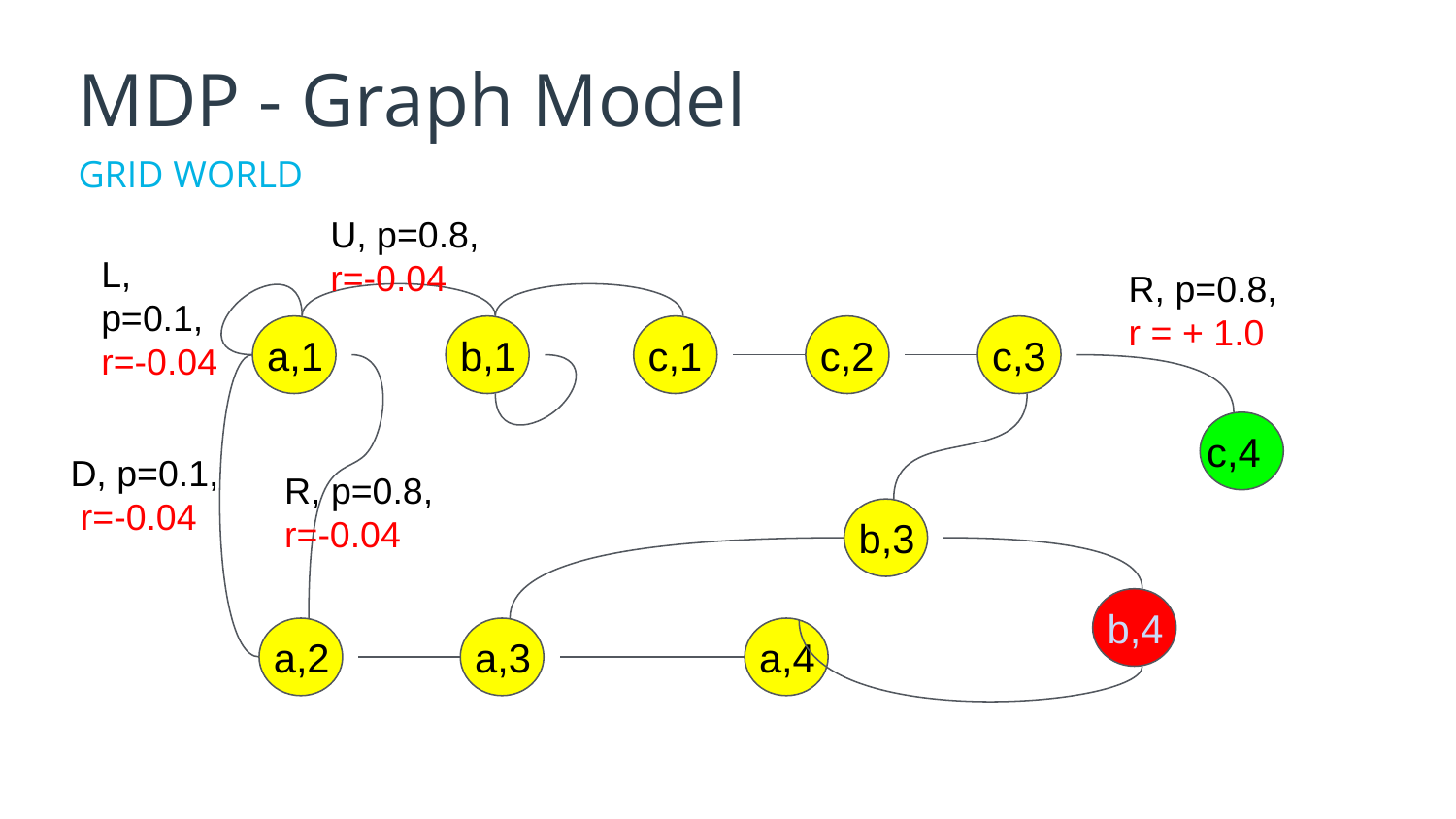

# MDP - Graph Model
GRID WORLD
U, p=0.8,  r=-0.04
L, p=0.1,  r=-0.04
R, p=0.8,
r = + 1.0

a,1

b,1

c,1

c,2

c,3
c,4

D, p=0.1,  r=-0.04
R, p=0.8,  r=-0.04

b,3

b,4

a,2

a,3

a,4